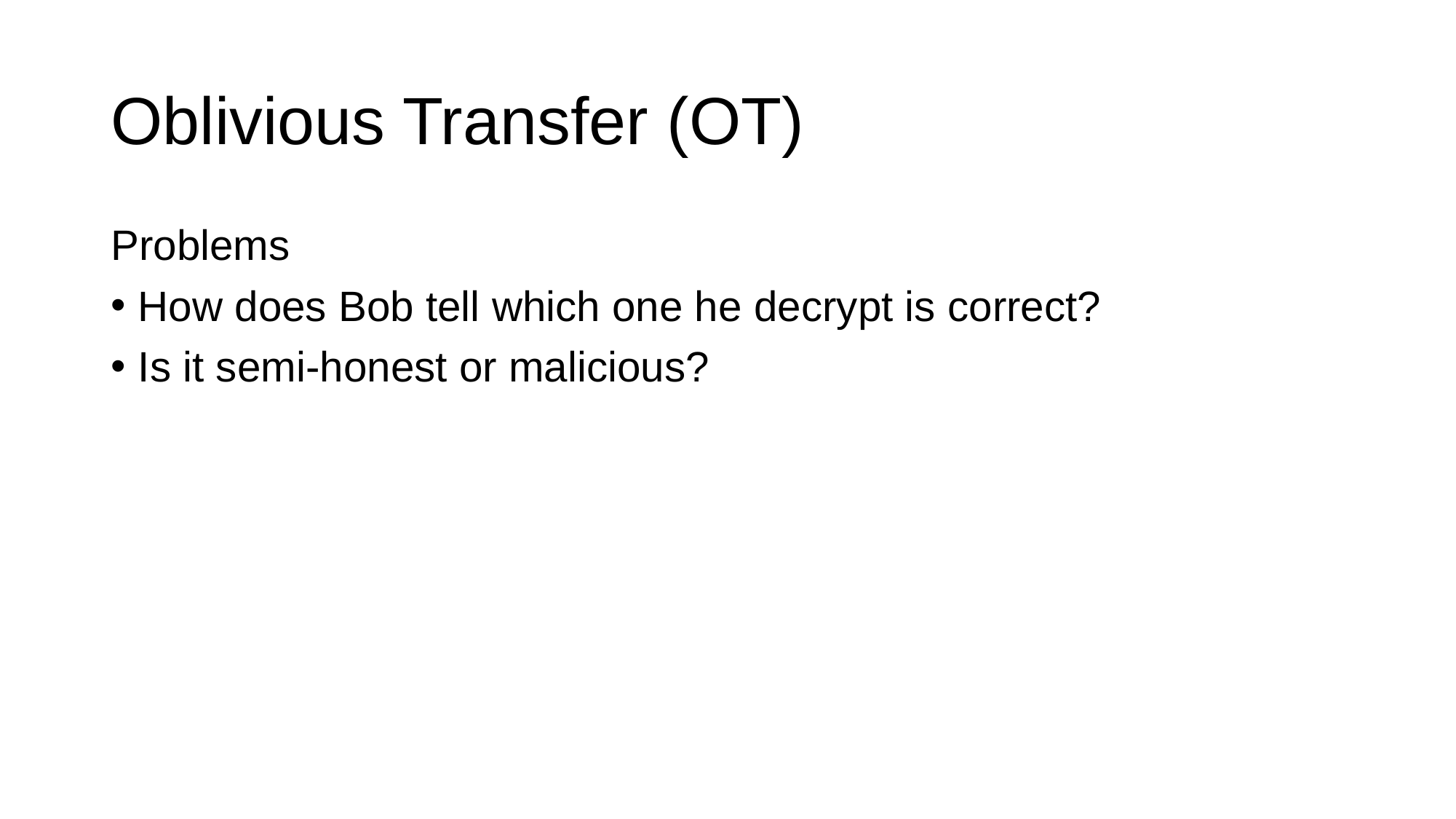

# Oblivious Transfer (OT)
Problems
How does Bob tell which one he decrypt is correct?
Is it semi-honest or malicious?